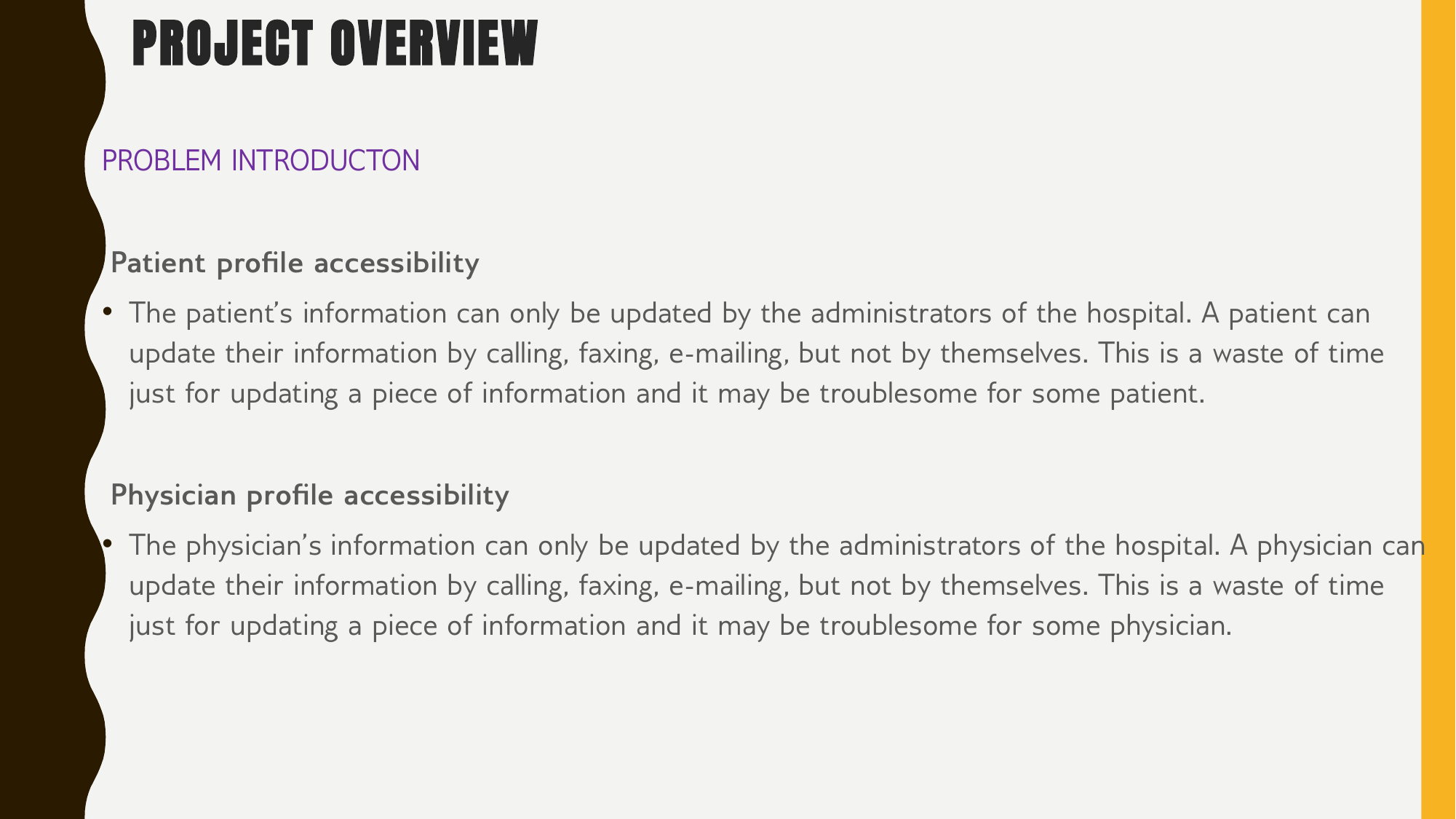

# PROJECT OVERVIEW

PROBLEM INTRODUCTON

 Patient profile accessibility
The patient’s information can only be updated by the administrators of the hospital. A patient can update their information by calling, faxing, e-mailing, but not by themselves. This is a waste of time just for updating a piece of information and it may be troublesome for some patient.

 Physician profile accessibility
The physician’s information can only be updated by the administrators of the hospital. A physician can update their information by calling, faxing, e-mailing, but not by themselves. This is a waste of time just for updating a piece of information and it may be troublesome for some physician.